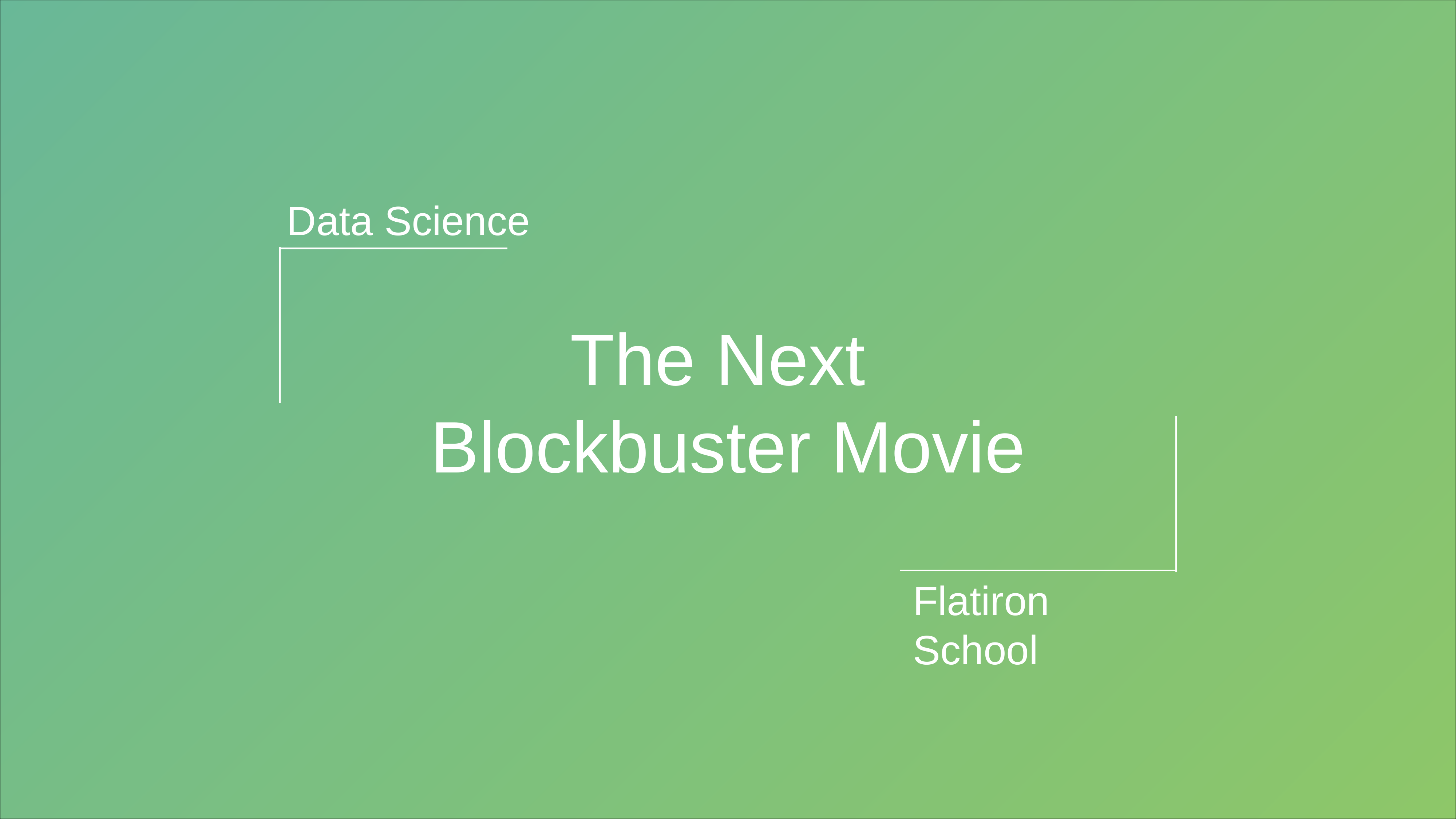

Data Science
The Next
Blockbuster Movie
Flatiron School